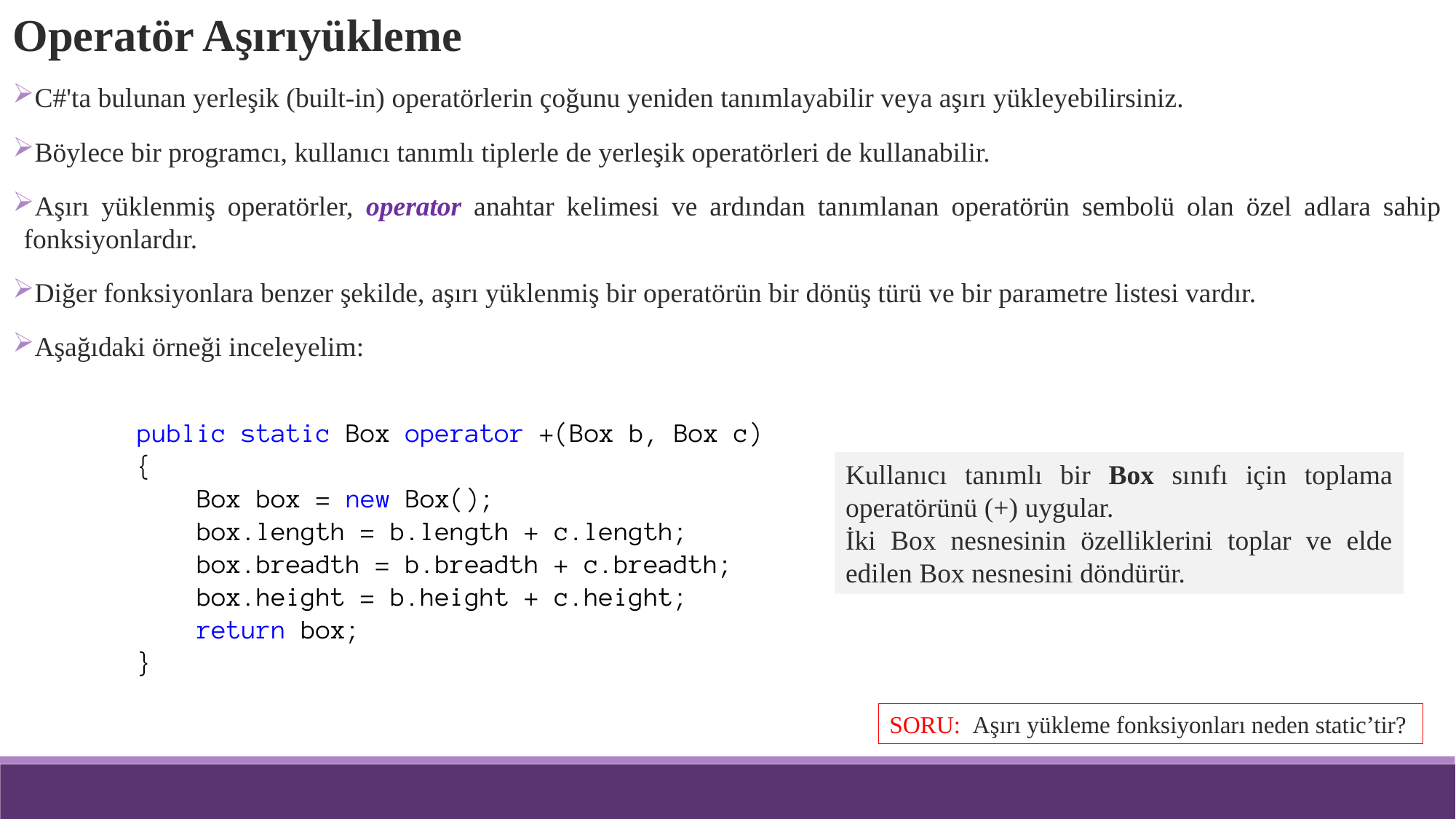

Operatör Aşırıyükleme
C#'ta bulunan yerleşik (built-in) operatörlerin çoğunu yeniden tanımlayabilir veya aşırı yükleyebilirsiniz.
Böylece bir programcı, kullanıcı tanımlı tiplerle de yerleşik operatörleri de kullanabilir.
Aşırı yüklenmiş operatörler, operator anahtar kelimesi ve ardından tanımlanan operatörün sembolü olan özel adlara sahip fonksiyonlardır.
Diğer fonksiyonlara benzer şekilde, aşırı yüklenmiş bir operatörün bir dönüş türü ve bir parametre listesi vardır.
Aşağıdaki örneği inceleyelim:
public static Box operator +(Box b, Box c)
{
    Box box = new Box();
    box.length = b.length + c.length;
    box.breadth = b.breadth + c.breadth;
    box.height = b.height + c.height;
    return box;
}
Kullanıcı tanımlı bir Box sınıfı için toplama operatörünü (+) uygular.
İki Box nesnesinin özelliklerini toplar ve elde edilen Box nesnesini döndürür.
SORU:  Aşırı yükleme fonksiyonları neden static’tir?